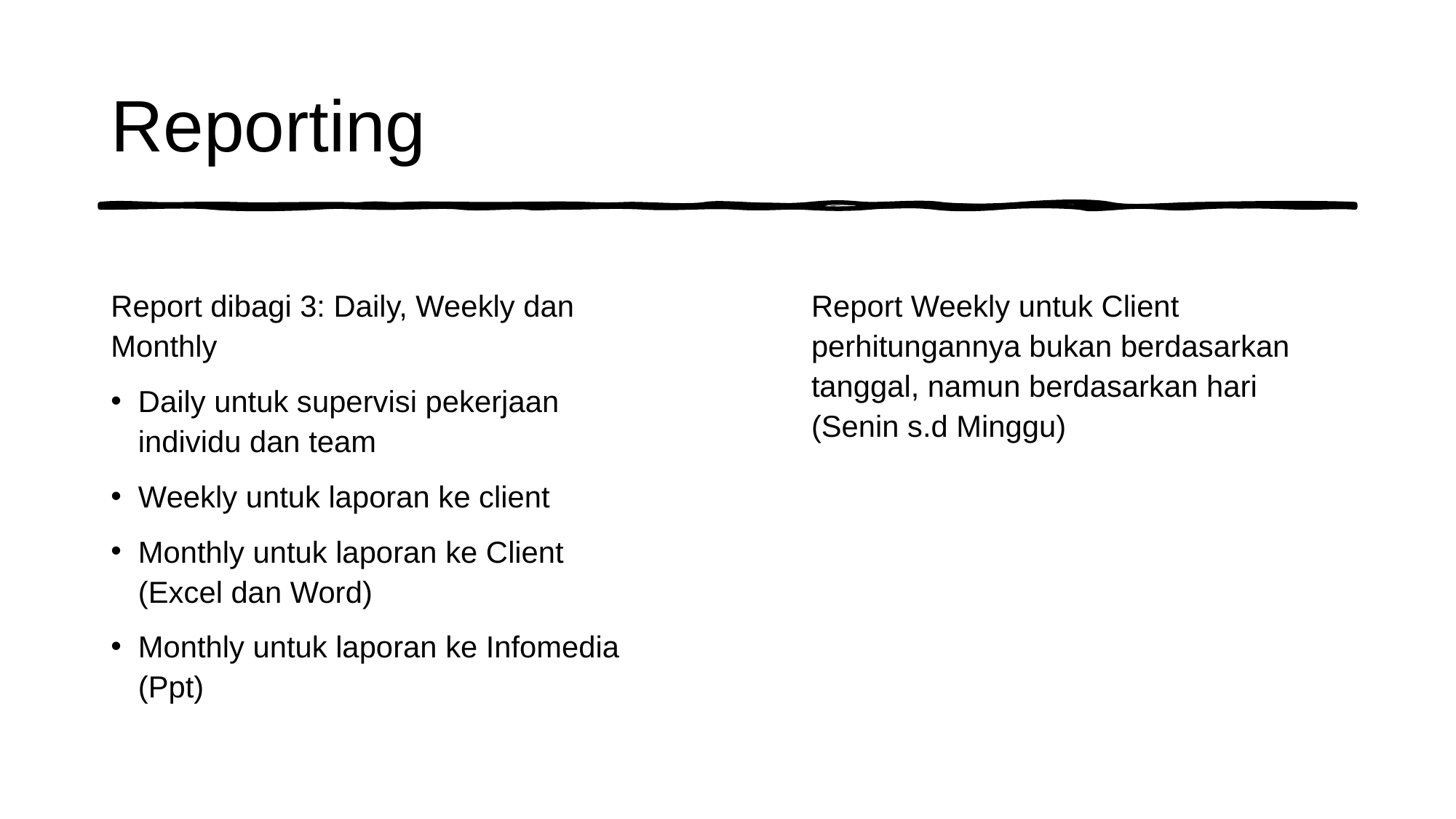

# Reporting
Report dibagi 3: Daily, Weekly dan Monthly
Daily untuk supervisi pekerjaan individu dan team
Weekly untuk laporan ke client
Monthly untuk laporan ke Client (Excel dan Word)
Monthly untuk laporan ke Infomedia (Ppt)
Report Weekly untuk Client perhitungannya bukan berdasarkan tanggal, namun berdasarkan hari (Senin s.d Minggu)